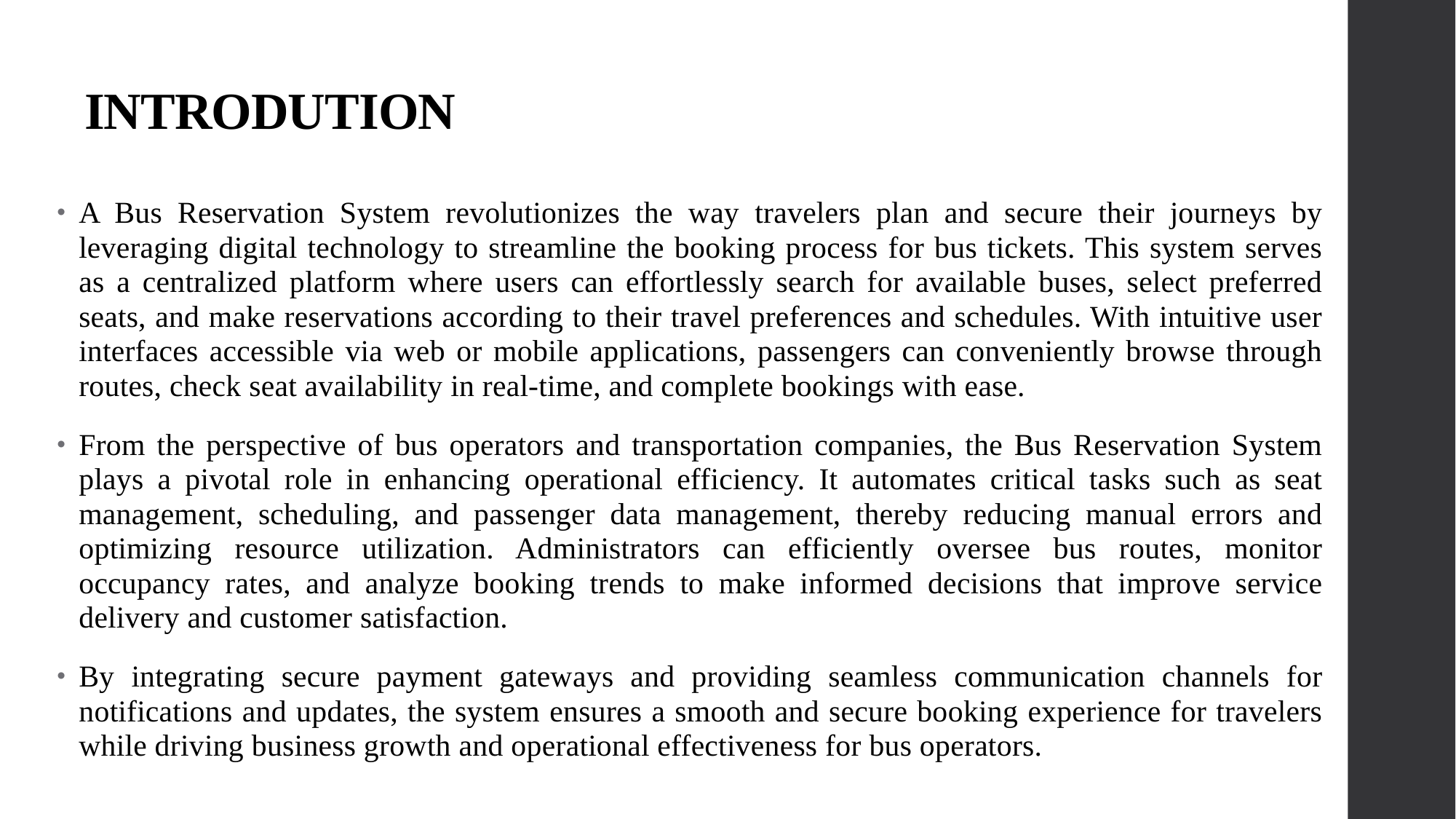

# INTRODUTION
A Bus Reservation System revolutionizes the way travelers plan and secure their journeys by leveraging digital technology to streamline the booking process for bus tickets. This system serves as a centralized platform where users can effortlessly search for available buses, select preferred seats, and make reservations according to their travel preferences and schedules. With intuitive user interfaces accessible via web or mobile applications, passengers can conveniently browse through routes, check seat availability in real-time, and complete bookings with ease.
From the perspective of bus operators and transportation companies, the Bus Reservation System plays a pivotal role in enhancing operational efficiency. It automates critical tasks such as seat management, scheduling, and passenger data management, thereby reducing manual errors and optimizing resource utilization. Administrators can efficiently oversee bus routes, monitor occupancy rates, and analyze booking trends to make informed decisions that improve service delivery and customer satisfaction.
By integrating secure payment gateways and providing seamless communication channels for notifications and updates, the system ensures a smooth and secure booking experience for travelers while driving business growth and operational effectiveness for bus operators.